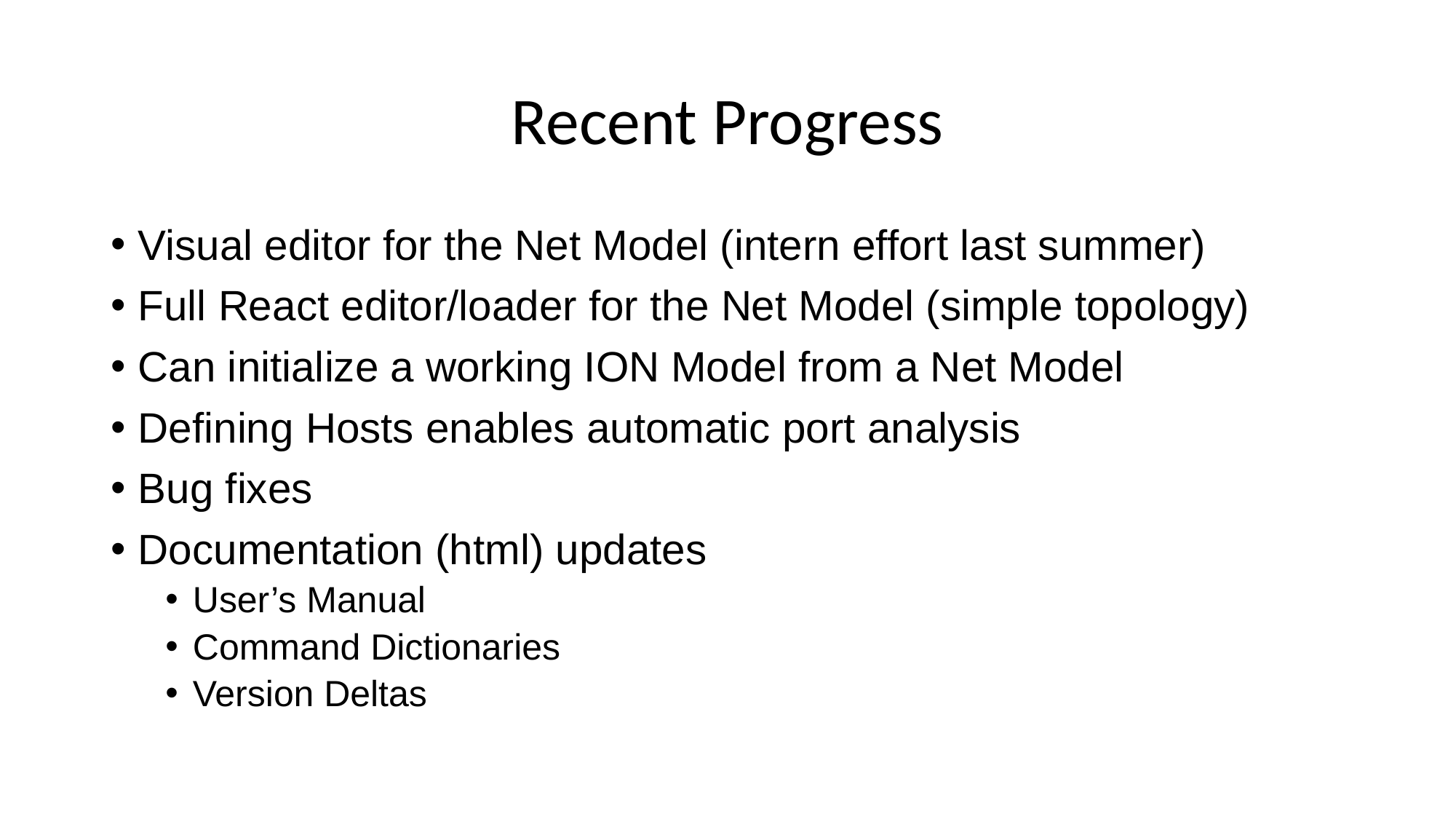

# Recent Progress
Visual editor for the Net Model (intern effort last summer)
Full React editor/loader for the Net Model (simple topology)
Can initialize a working ION Model from a Net Model
Defining Hosts enables automatic port analysis
Bug fixes
Documentation (html) updates
User’s Manual
Command Dictionaries
Version Deltas